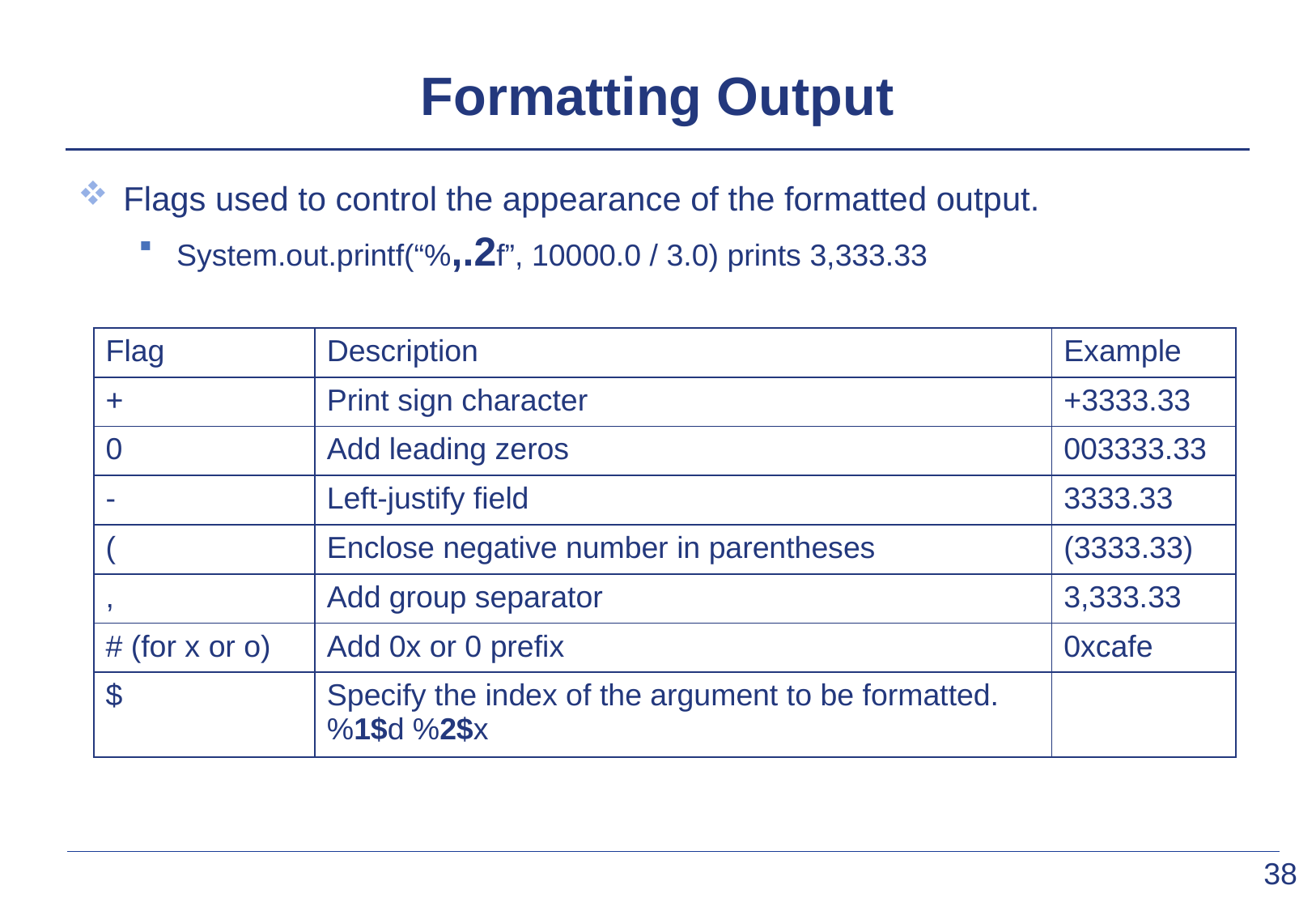

# Formatting Output
Flags used to control the appearance of the formatted output.
System.out.printf(“%,.2f”, 10000.0 / 3.0) prints 3,333.33
| Flag | Description | Example |
| --- | --- | --- |
| + | Print sign character | +3333.33 |
| 0 | Add leading zeros | 003333.33 |
| - | Left-justify field | 3333.33 |
| ( | Enclose negative number in parentheses | (3333.33) |
| , | Add group separator | 3,333.33 |
| # (for x or o) | Add 0x or 0 prefix | 0xcafe |
| $ | Specify the index of the argument to be formatted. %1$d %2$x |  |